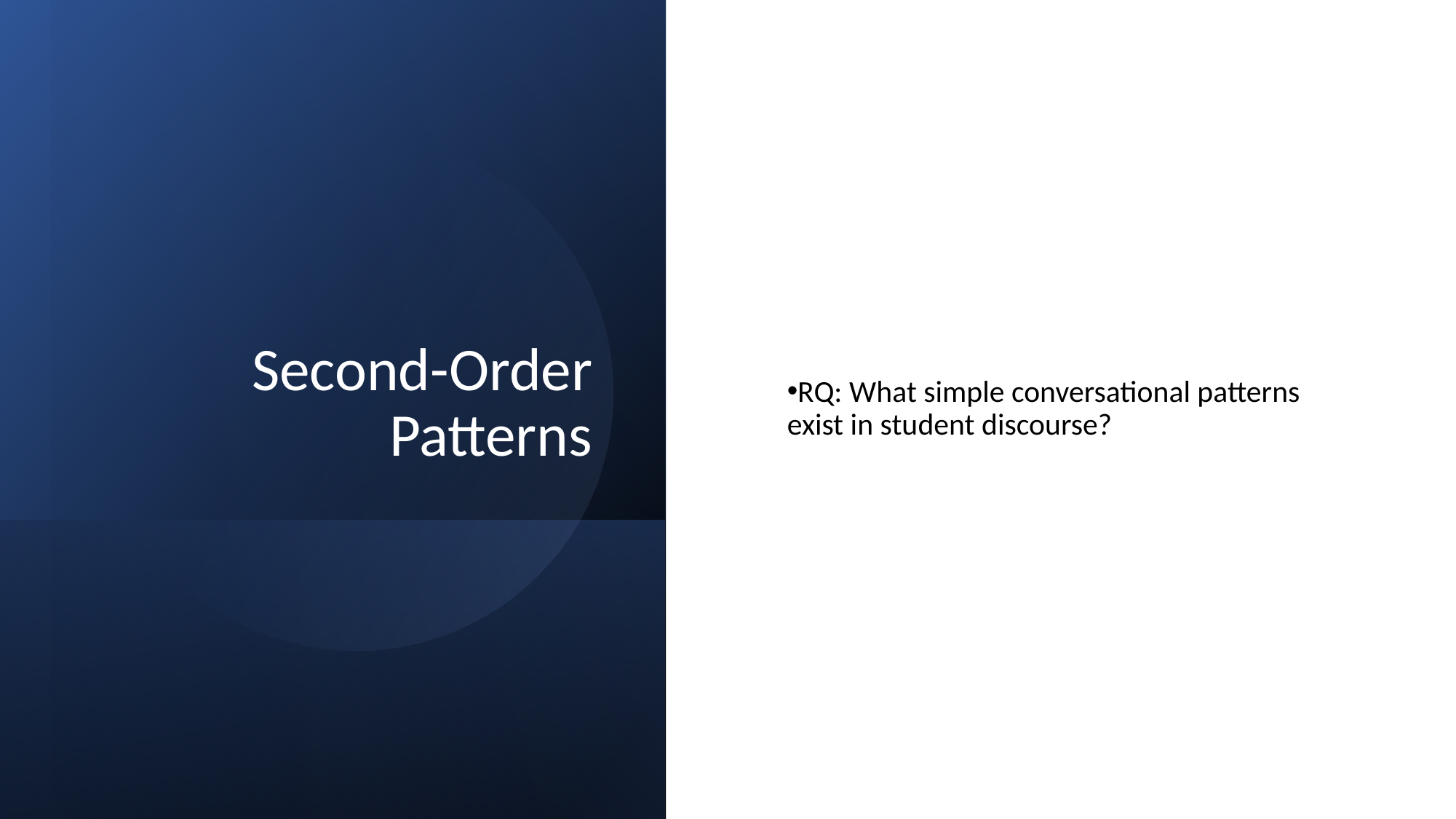

# Second-Order Patterns

RQ: What simple conversational patterns exist in student discourse?